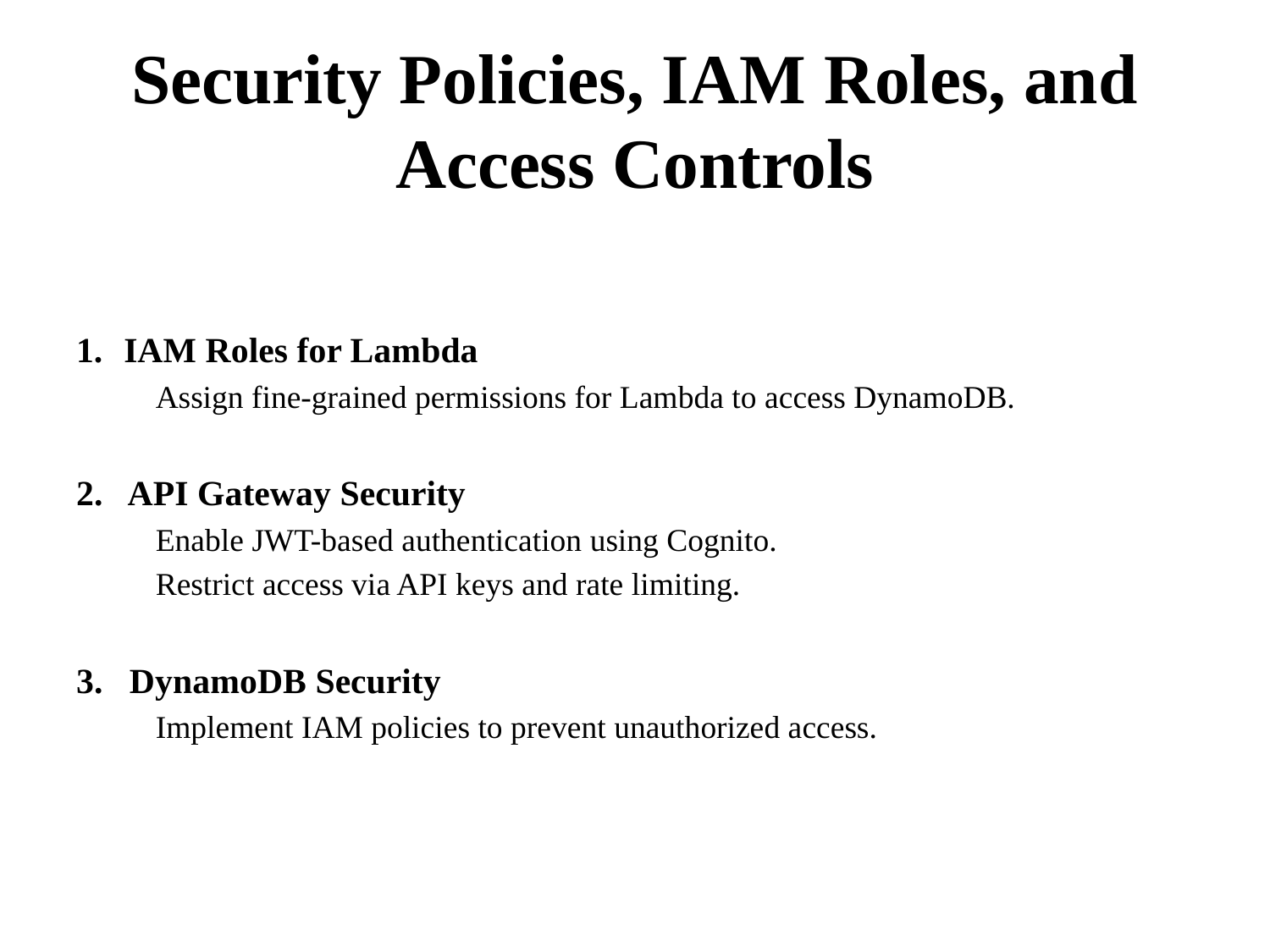

# Security Policies, IAM Roles, and Access Controls
IAM Roles for Lambda
Assign fine-grained permissions for Lambda to access DynamoDB.

2.   API Gateway Security
Enable JWT-based authentication using Cognito.
Restrict access via API keys and rate limiting.

3.   DynamoDB Security
Implement IAM policies to prevent unauthorized access.